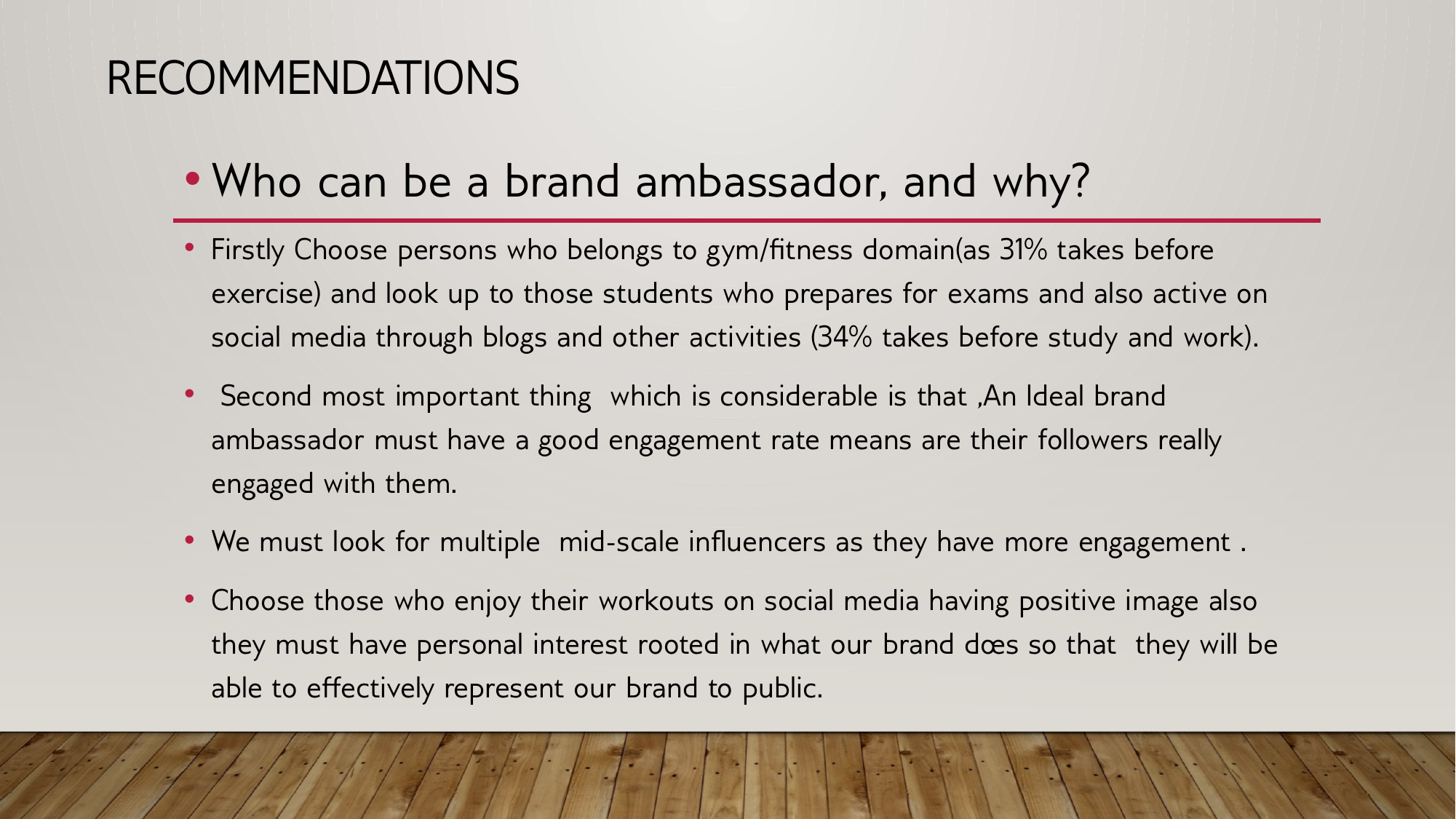

# Recommendations
Who can be a brand ambassador, and why?
Firstly Choose persons who belongs to gym/fitness domain(as 31% takes before exercise) and look up to those students who prepares for exams and also active on  social media through blogs and other activities (34% takes before study and work).
 Second most important thing  which is considerable is that ,An Ideal brand ambassador must have a good engagement rate means are their followers really engaged with them.
We must look for multiple  mid-scale influencers as they have more engagement .
Choose those who enjoy their workouts on social media having positive image also they must have personal interest rooted in what our brand does so that  they will be able to effectively represent our brand to public.